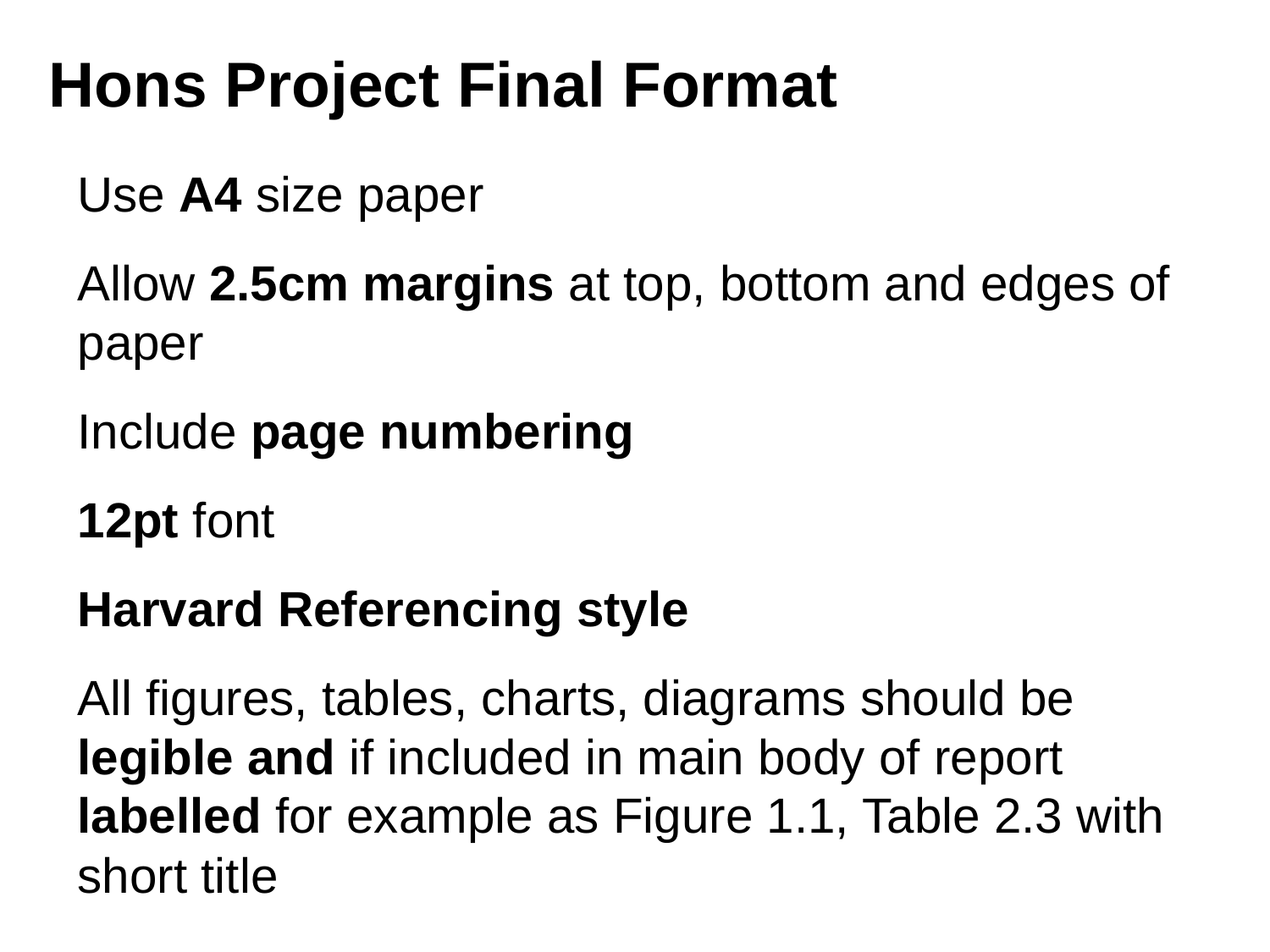

Hons Project Final Format
Use A4 size paper

Allow 2.5cm margins at top, bottom and edges of paper

Include page numbering

12pt font

Harvard Referencing style

All figures, tables, charts, diagrams should be legible and if included in main body of report labelled for example as Figure 1.1, Table 2.3 with short title